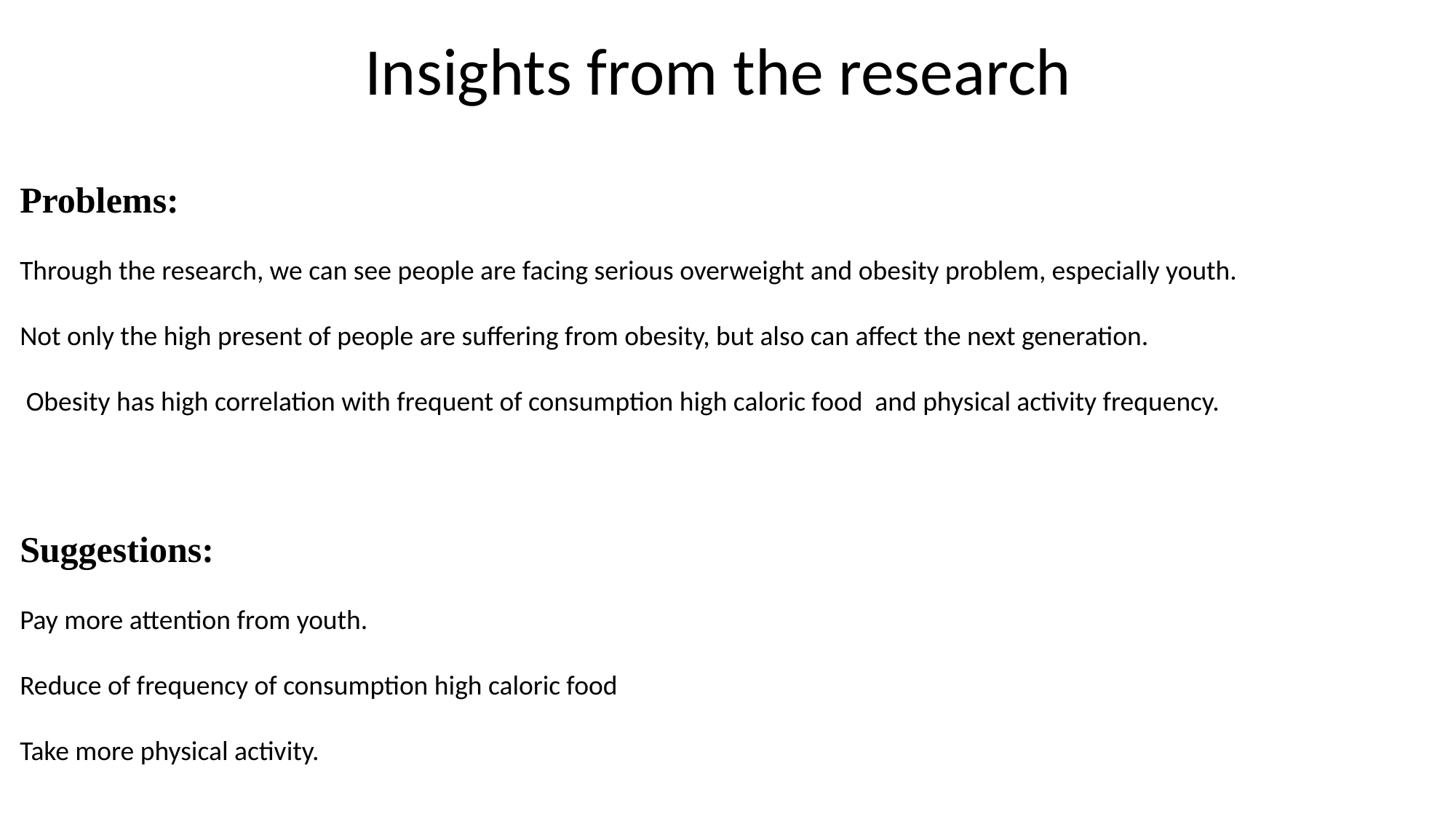

# Insights from the research
Problems:
Through the research, we can see people are facing serious overweight and obesity problem, especially youth.
Not only the high present of people are suffering from obesity, but also can affect the next generation.
 Obesity has high correlation with frequent of consumption high caloric food  and physical activity frequency.

Suggestions:
Pay more attention from youth.
Reduce of frequency of consumption high caloric food
Take more physical activity.